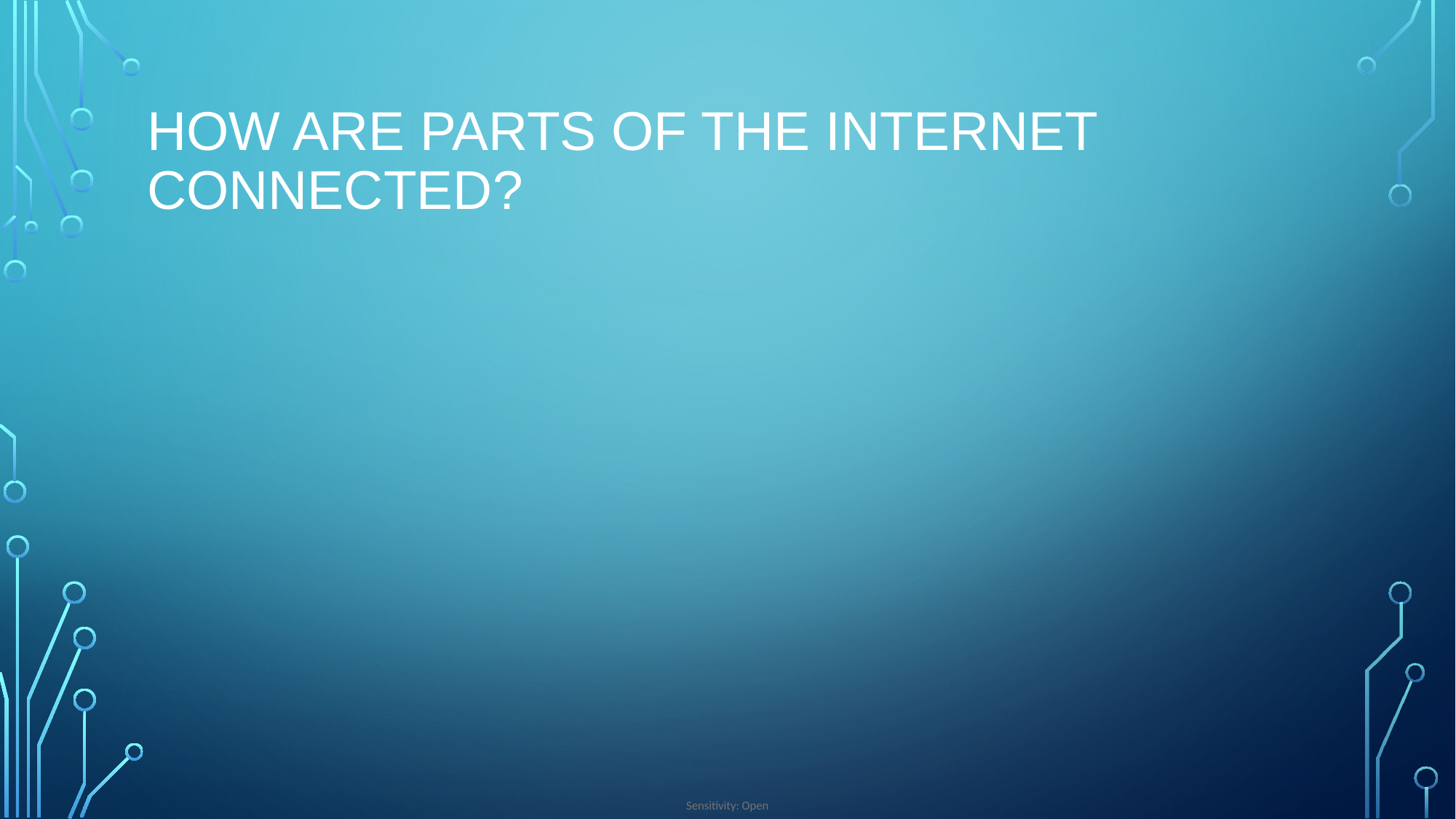

# How are parts of the internet connected?